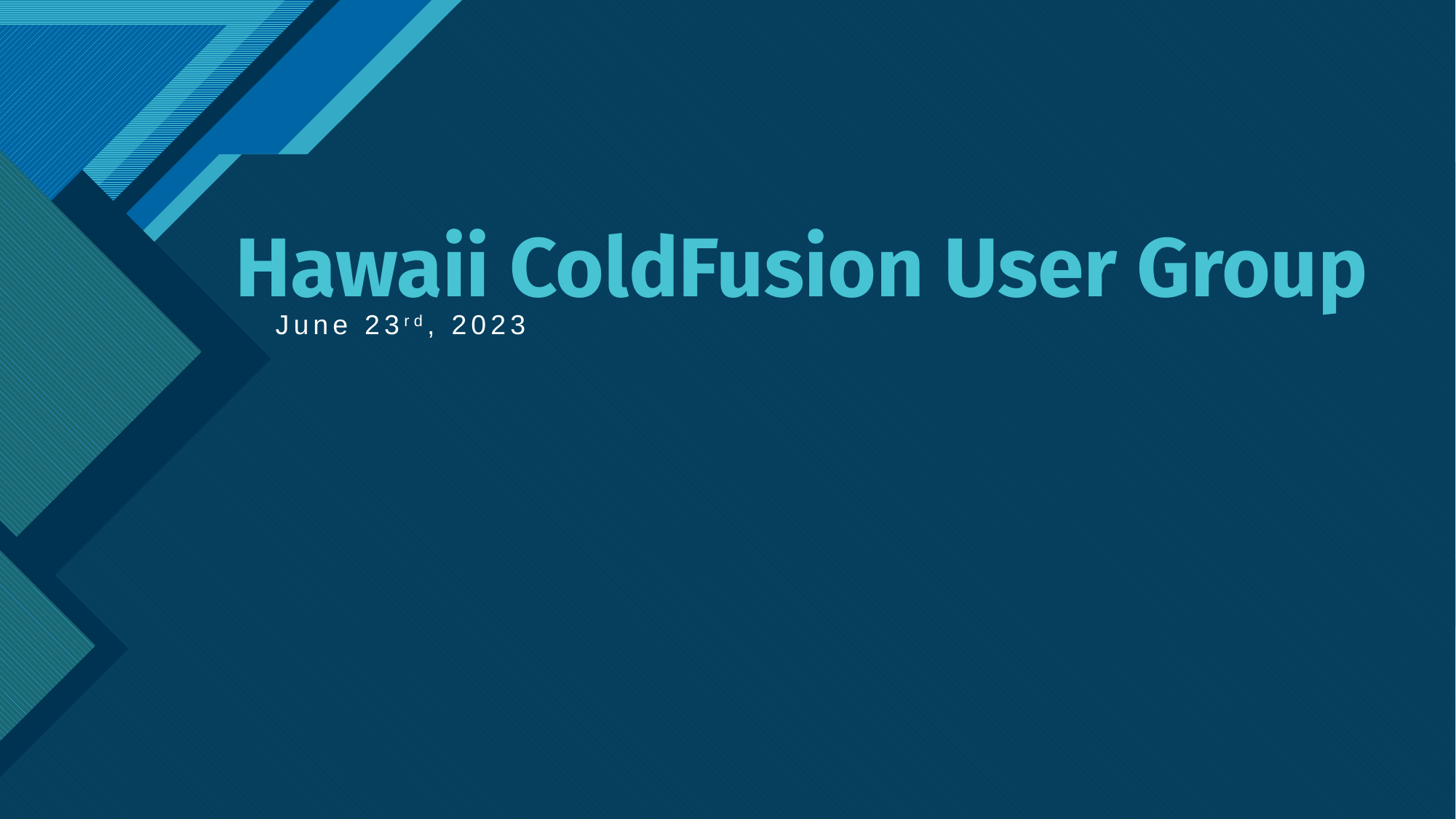

# Hawaii ColdFusion User Group
June 23rd, 2023